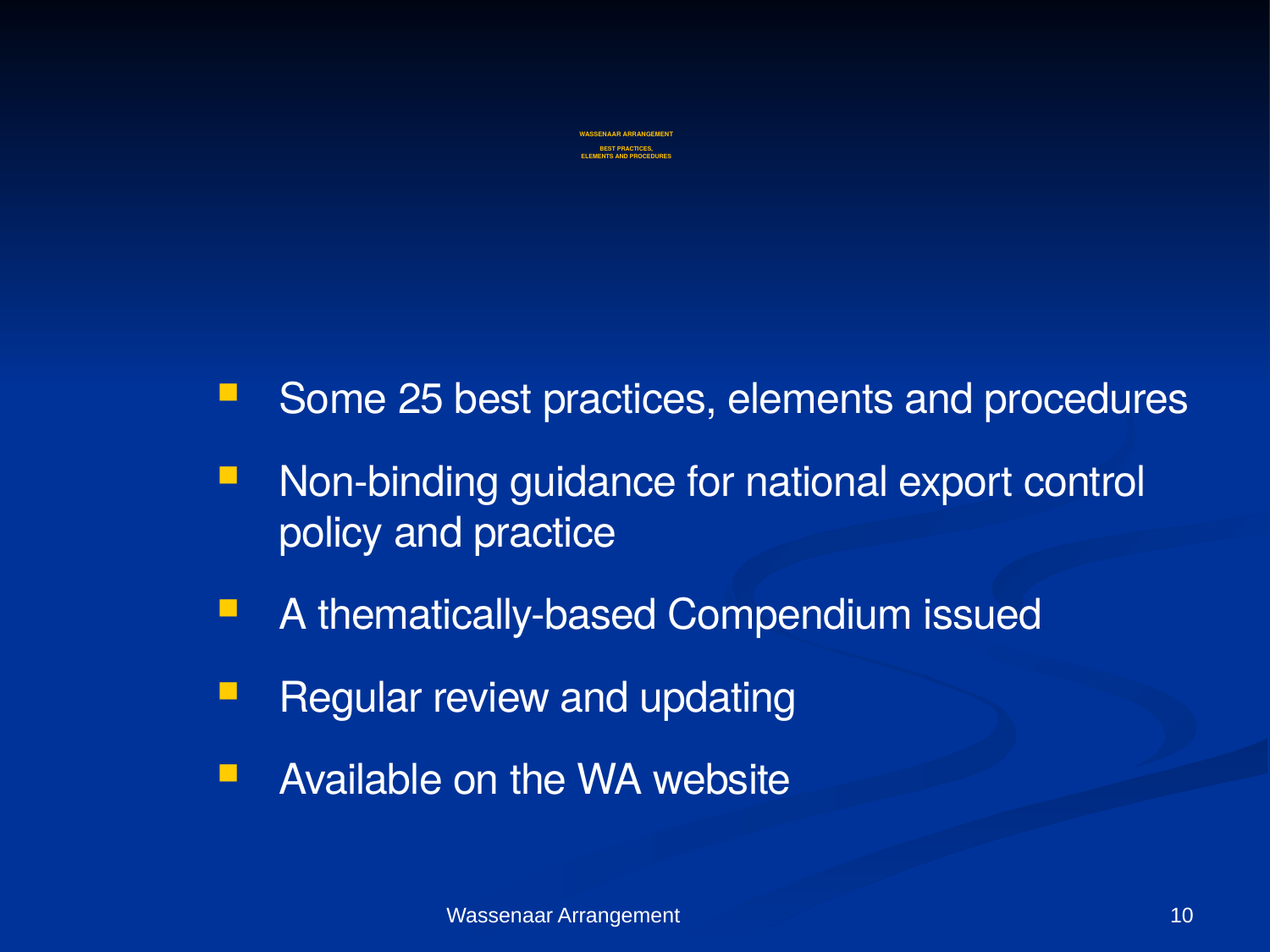

# WASSENAAR ARRANGEMENT BEST PRACTICES, ELEMENTS AND PROCEDURES

Some 25 best practices, elements and procedures
Non-binding guidance for national export control policy and practice
A thematically-based Compendium issued
Regular review and updating
Available on the WA website

Wassenaar Arrangement
10